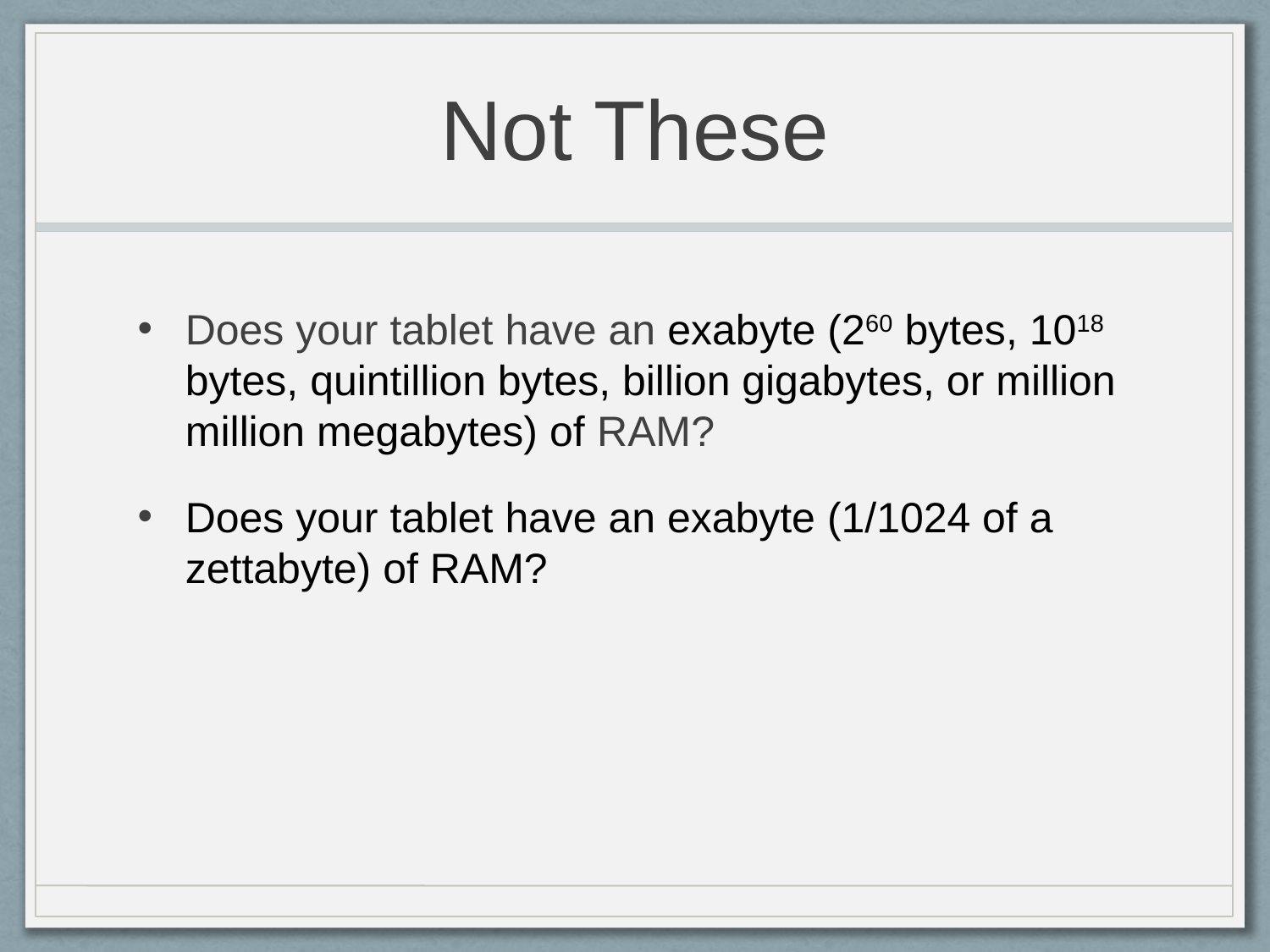

# Not These
Does your tablet have an exabyte (260 bytes, 1018 bytes, quintillion bytes, billion gigabytes, or million million megabytes) of RAM?
Does your tablet have an exabyte (1/1024 of a zettabyte) of RAM?